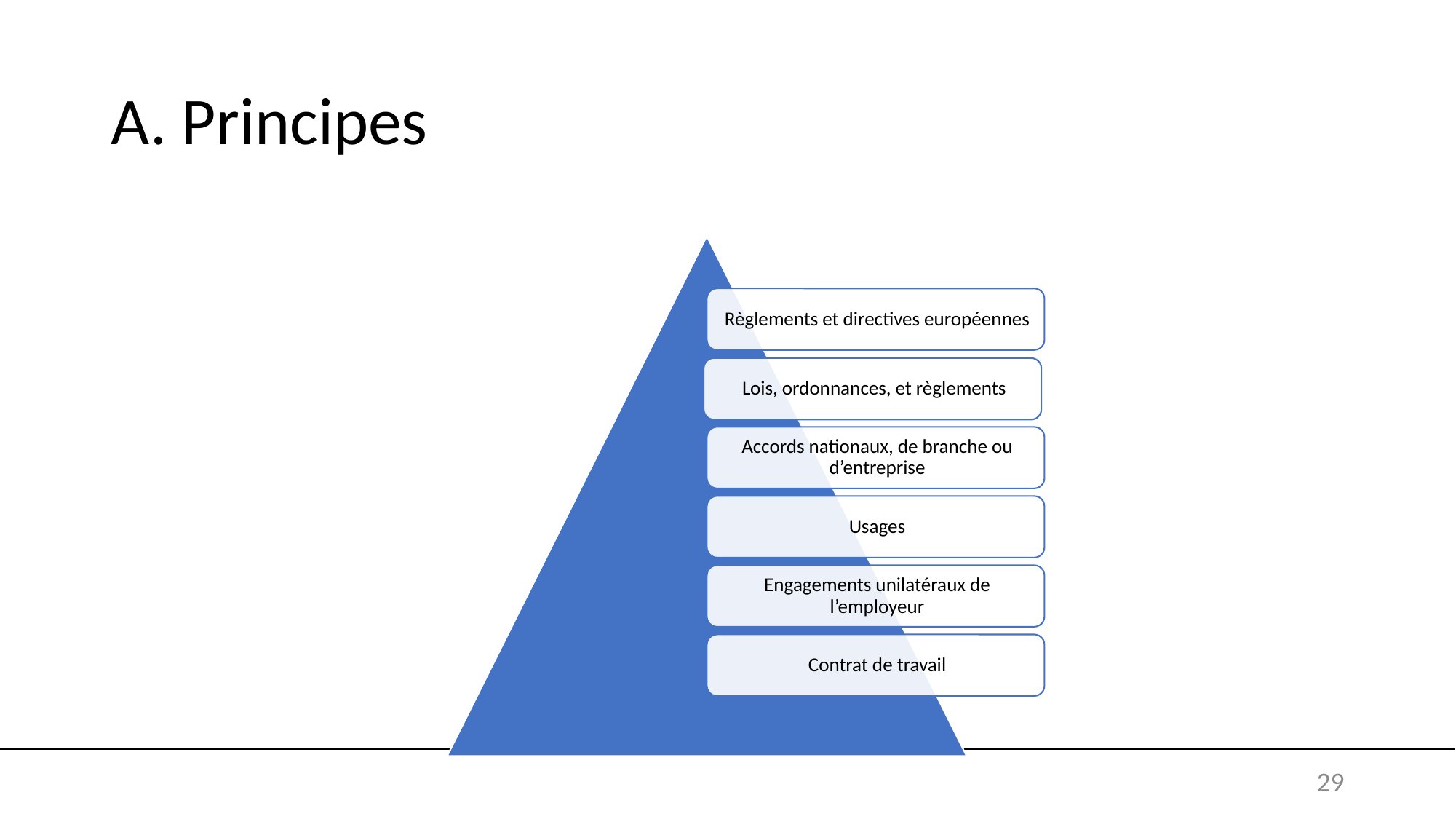

# A. Principes

Règlements et directives européennes
Lois, ordonnances, et règlements
Accords nationaux, de branche ou d’entreprise
Usages
Engagements unilatéraux de l’employeur
Contrat de travail
29